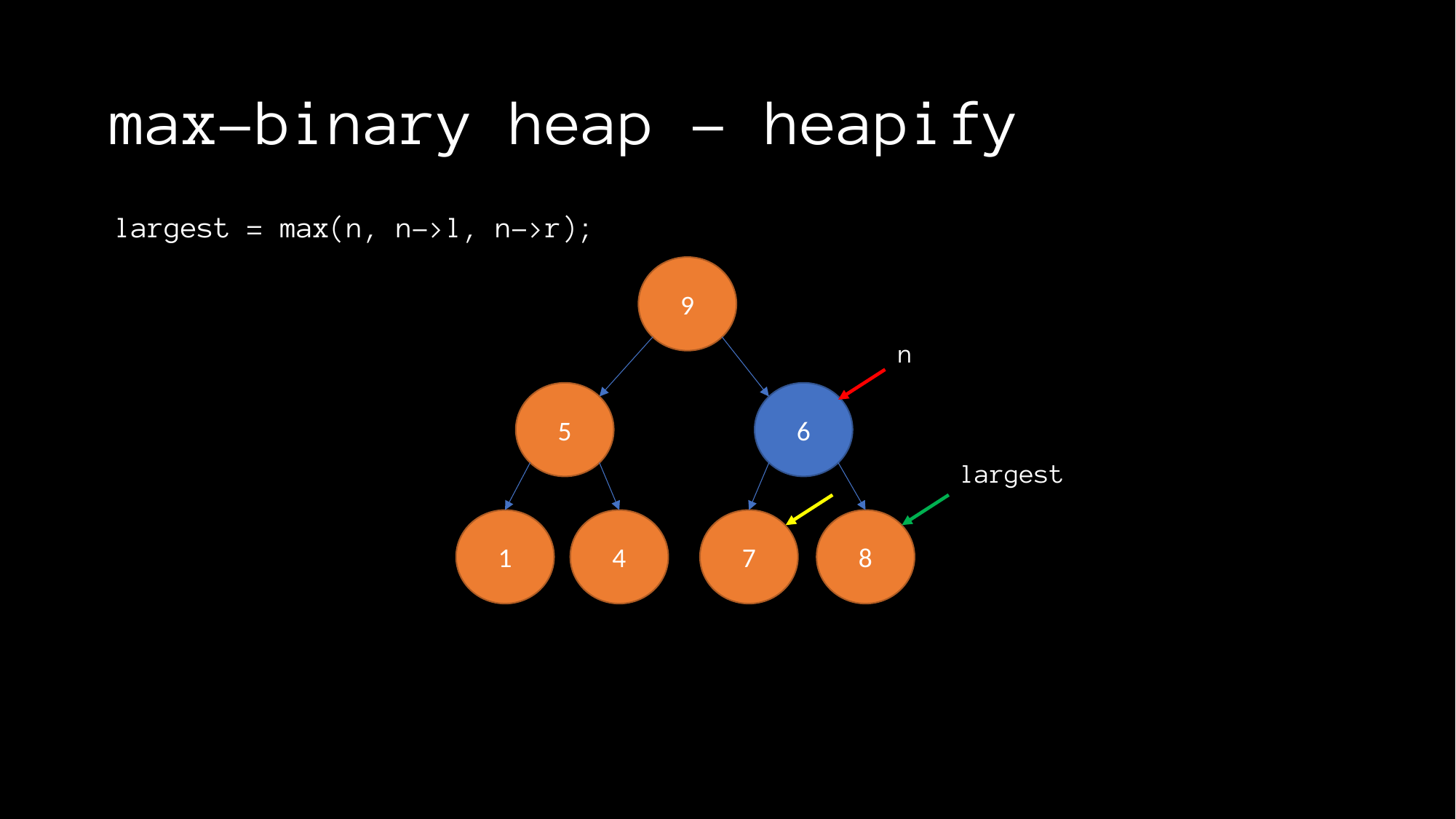

# max-binary heap - heapify
largest = max(n, n->l, n->r);
9
n
5
6
largest
1
8
7
4